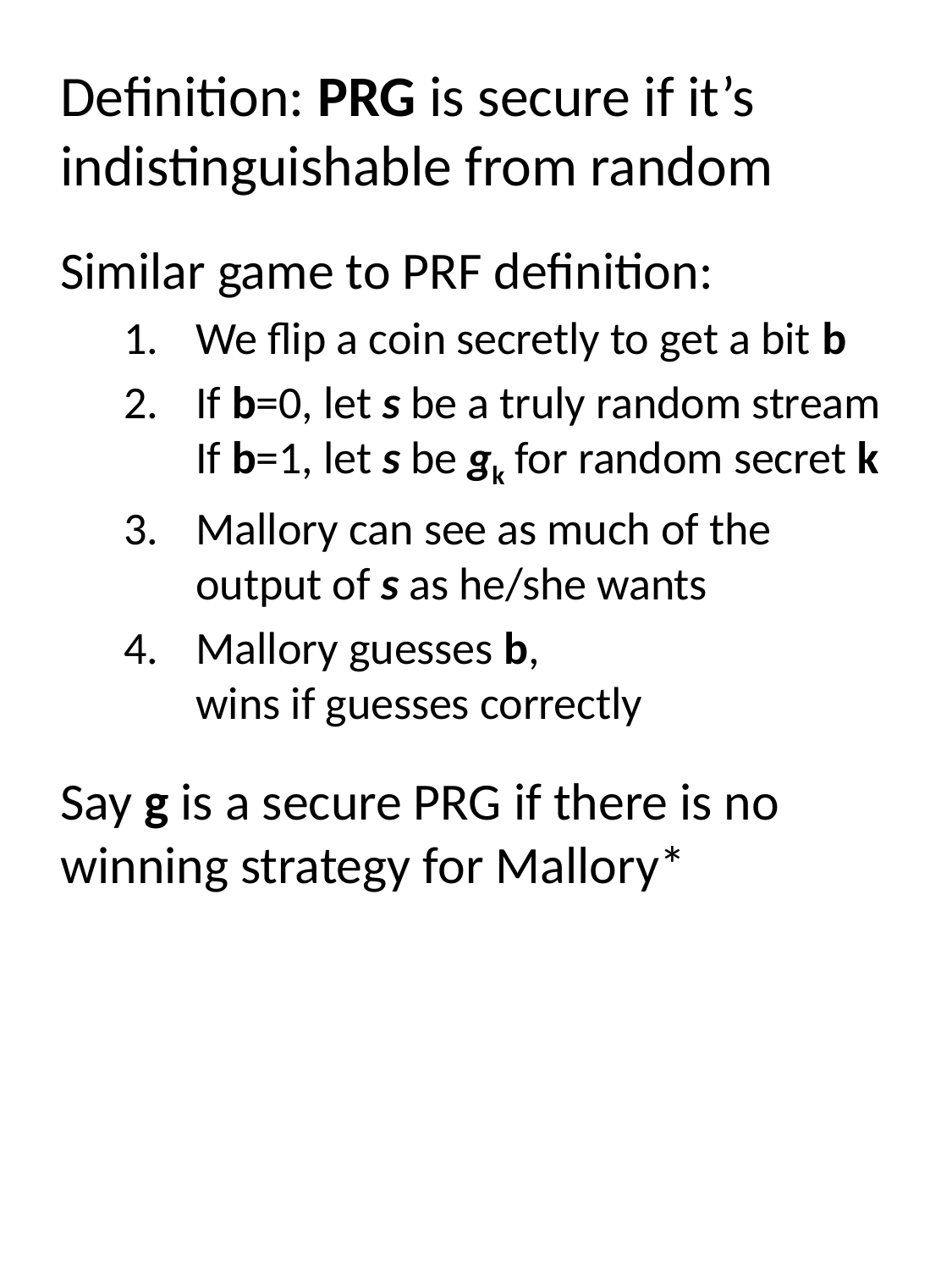

Definition: PRG is secure if it’s indistinguishable from random
Similar game to PRF definition:
We flip a coin secretly to get a bit b
If b=0, let s be a truly random stream
If b=1, let s be gk for random secret k
Mallory can see as much of the output of s as he/she wants
Mallory guesses b,
wins if guesses correctly
Say g is a secure PRG if there is no winning strategy for Mallory*